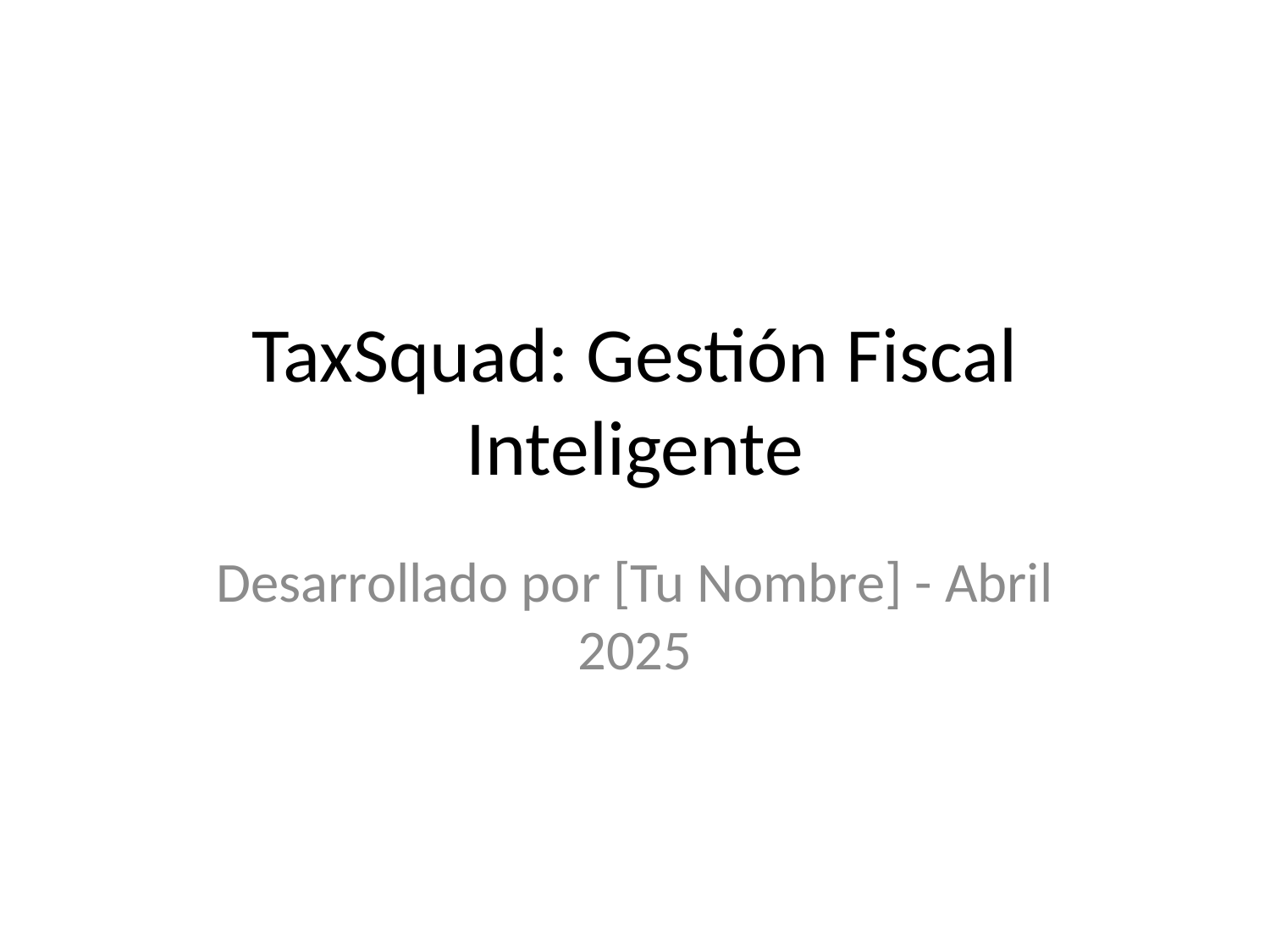

TaxSquad: Gestión Fiscal Inteligente
Desarrollado por [Tu Nombre] - Abril 2025